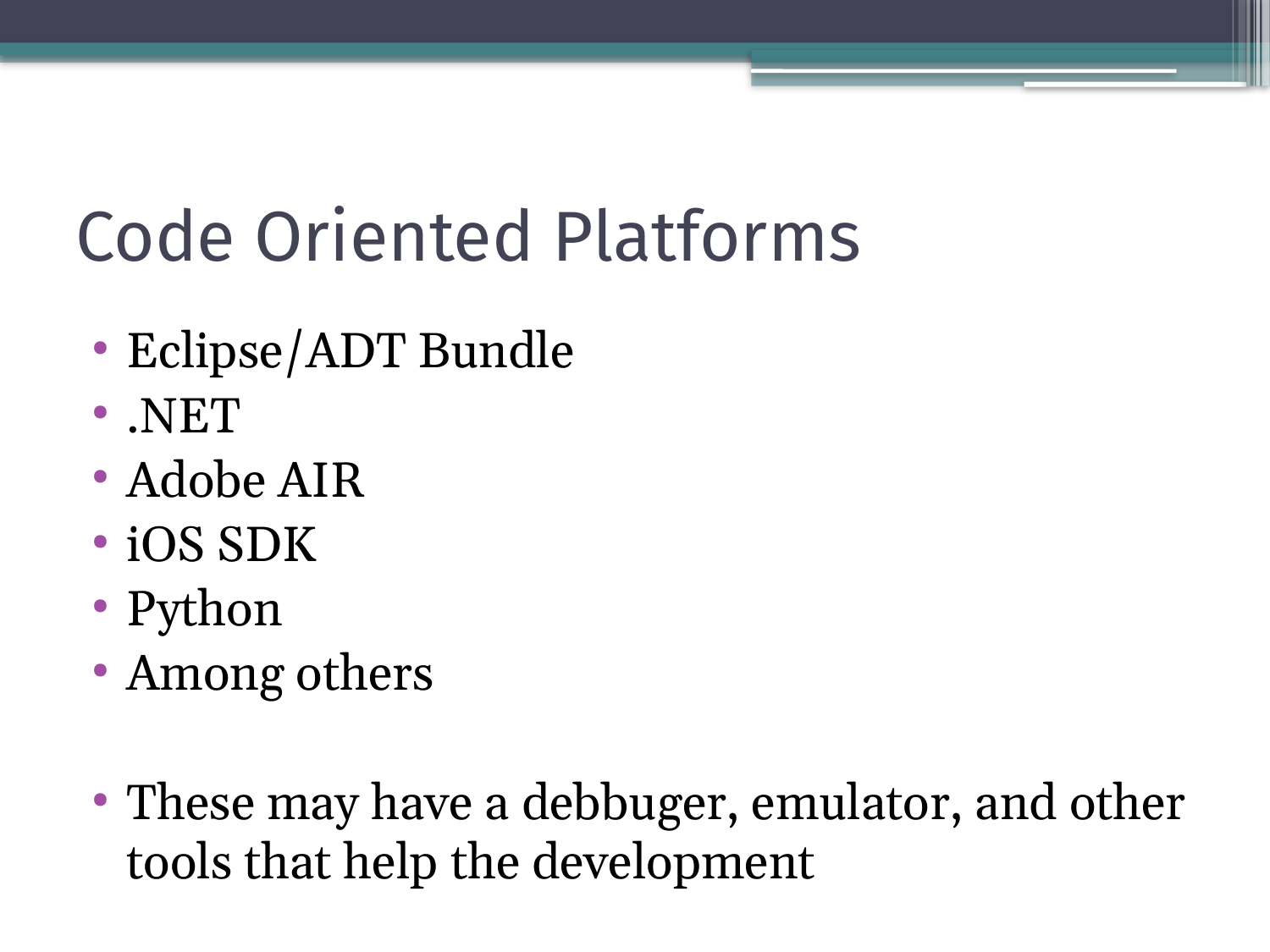

# Code Oriented Platforms
Eclipse/ADT Bundle
.NET
Adobe AIR
iOS SDK
Python
Among others

These may have a debbuger, emulator, and other tools that help the development